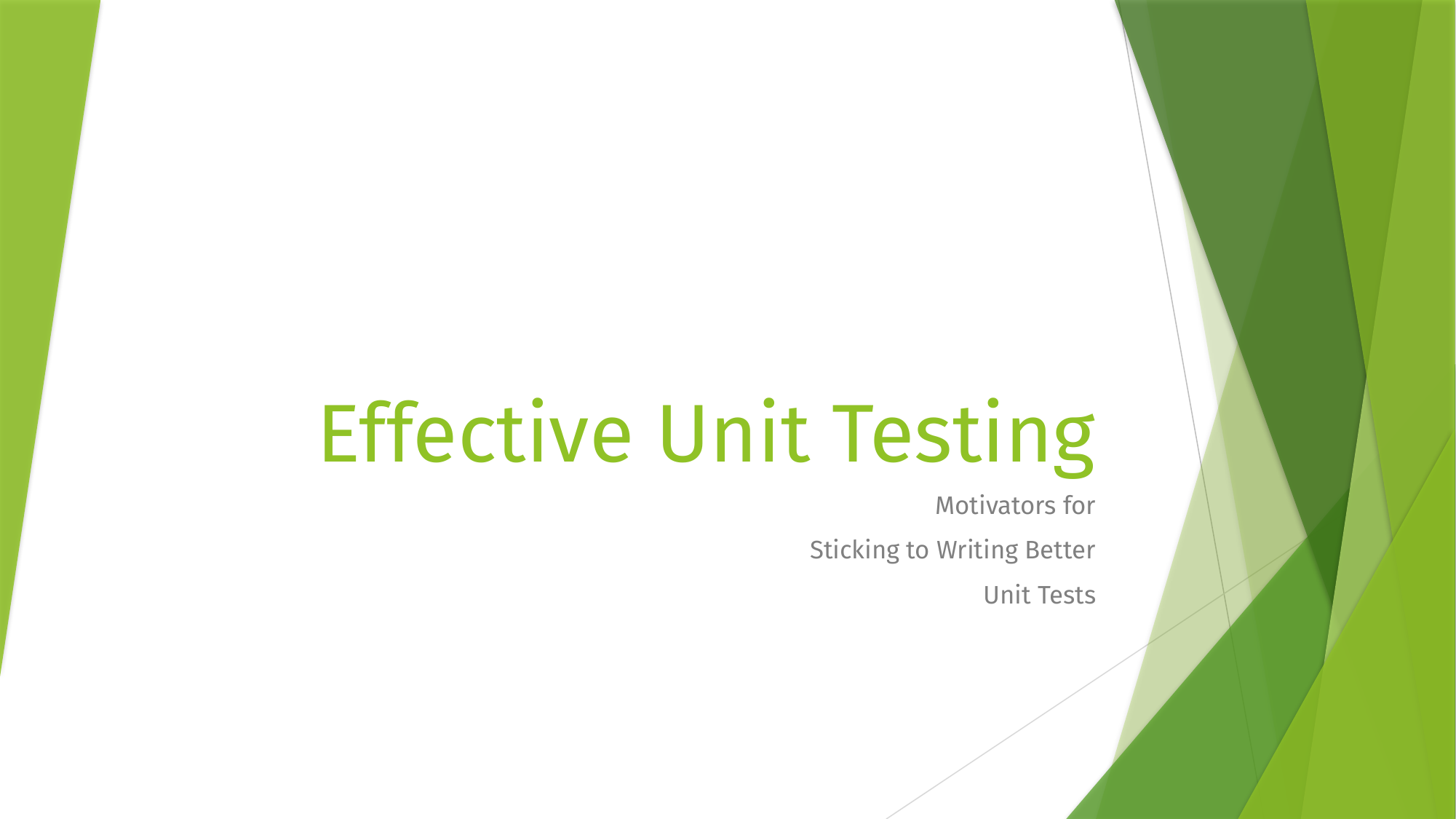

# Effective Unit Testing
Motivators for
Sticking to Writing Better
Unit Tests